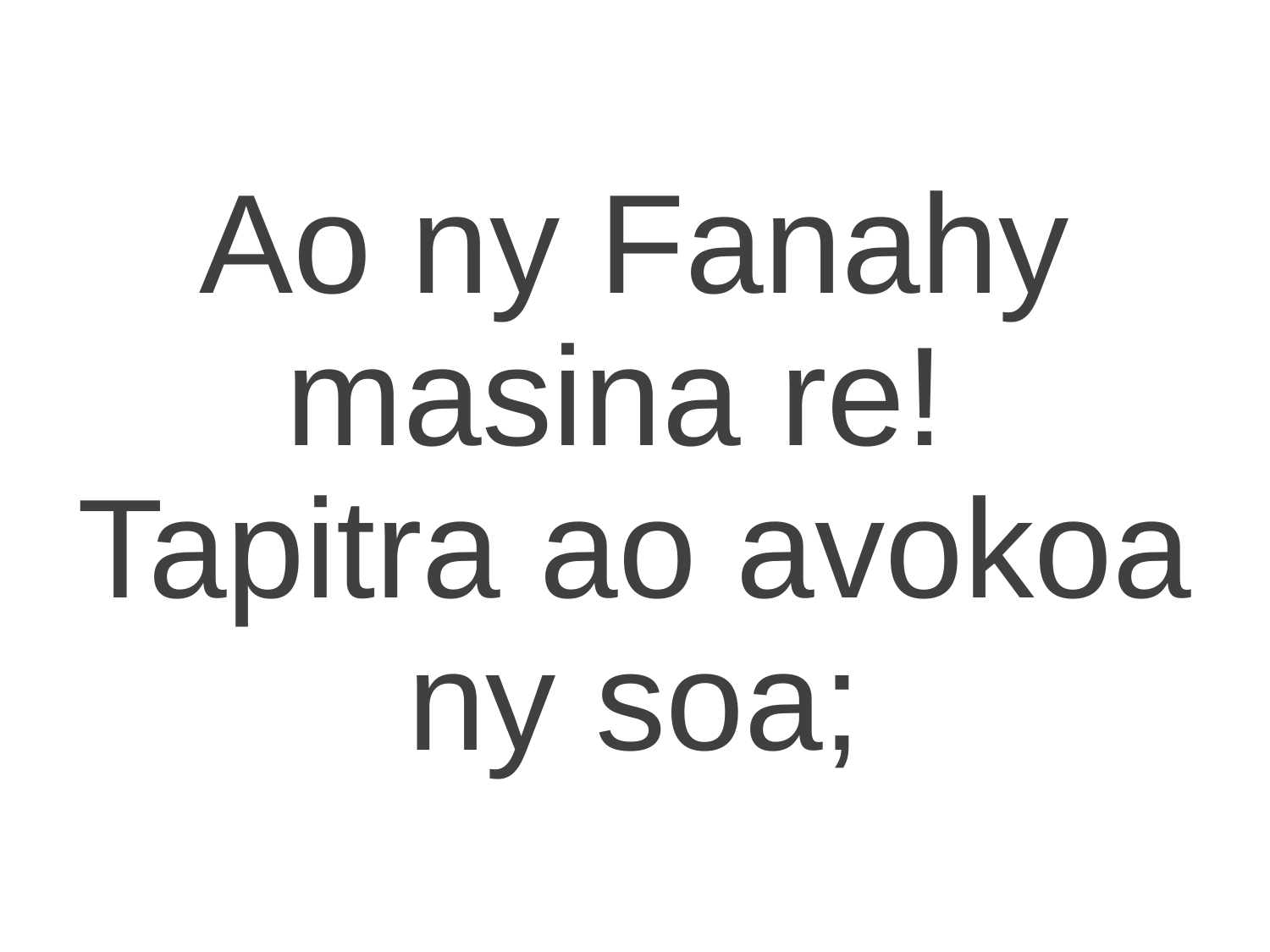

Ao ny Fanahy masina re!
Tapitra ao avokoa ny soa;